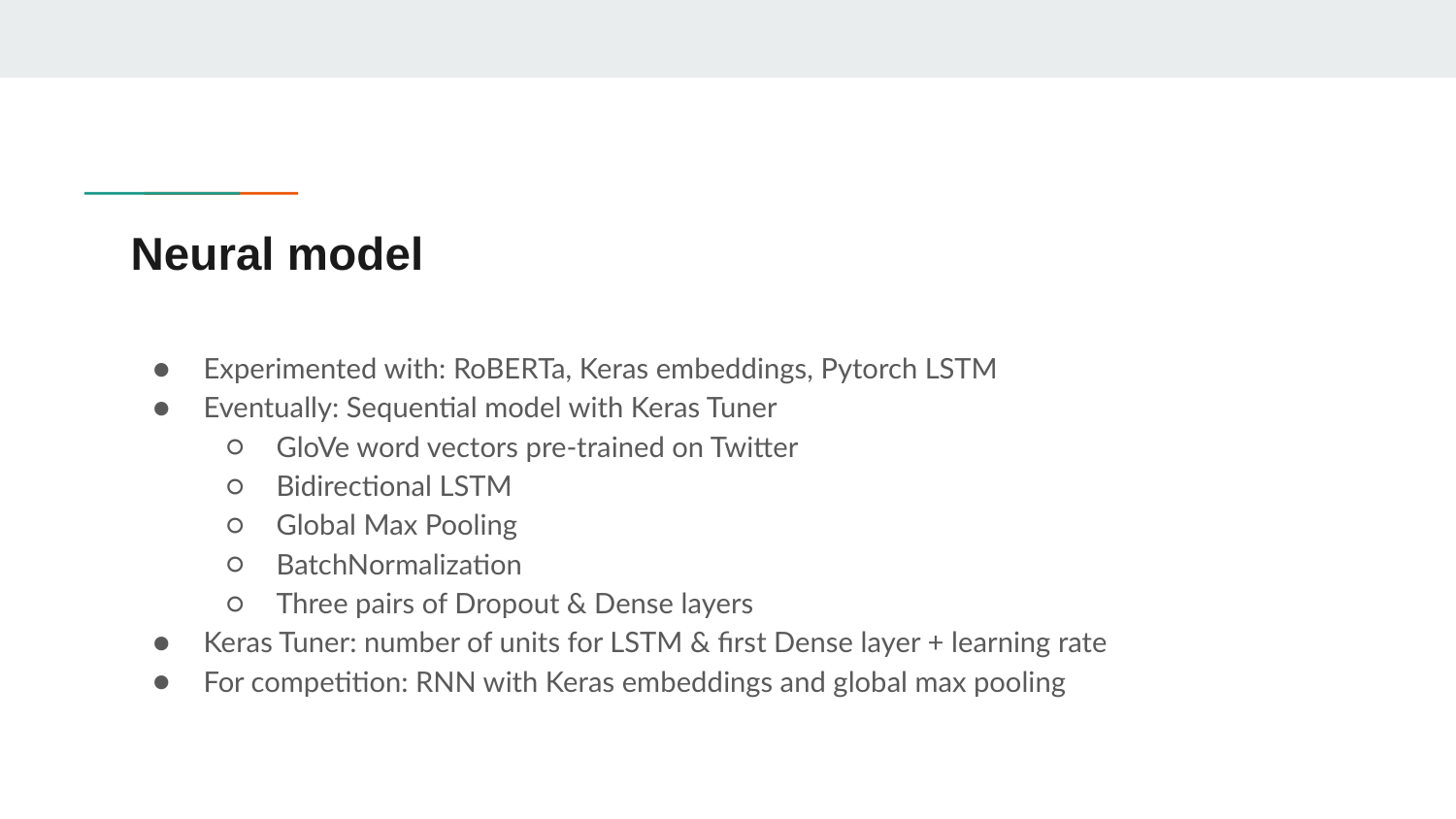

# Neural model
Experimented with: RoBERTa, Keras embeddings, Pytorch LSTM
Eventually: Sequential model with Keras Tuner
GloVe word vectors pre-trained on Twitter
Bidirectional LSTM
Global Max Pooling
BatchNormalization
Three pairs of Dropout & Dense layers
Keras Tuner: number of units for LSTM & first Dense layer + learning rate
For competition: RNN with Keras embeddings and global max pooling